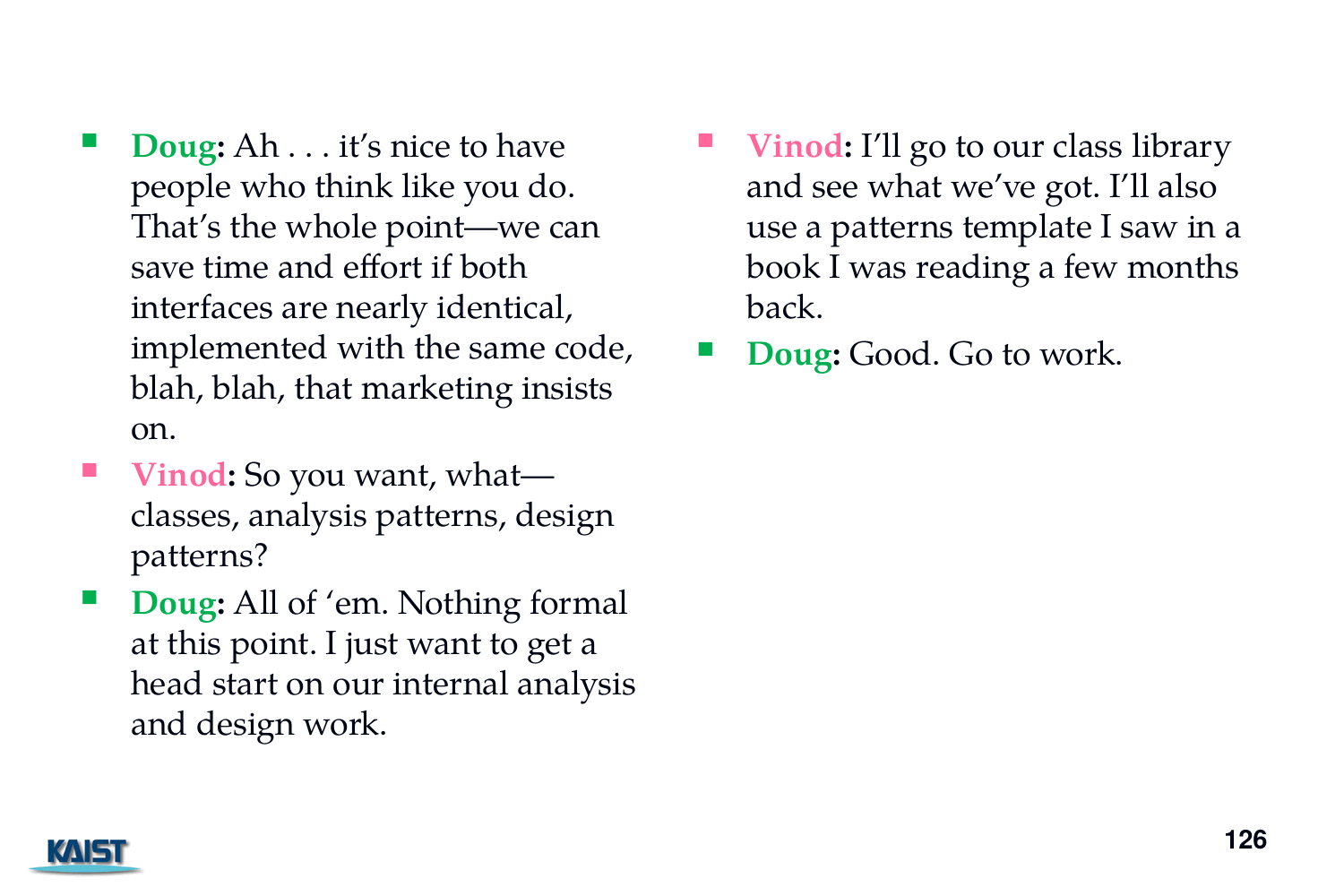

Doug: Ah . . . it’s nice to have people who think like you do. That’s the whole point—we can save time and effort if both interfaces are nearly identical, implemented with the same code, blah, blah, that marketing insists on.
Vinod: So you want, what—classes, analysis patterns, design patterns?
Doug: All of ‘em. Nothing formal at this point. I just want to get a head start on our internal analysis and design work.
Vinod: I’ll go to our class library and see what we’ve got. I’ll also use a patterns template I saw in a book I was reading a few months back.
Doug: Good. Go to work.
126
126